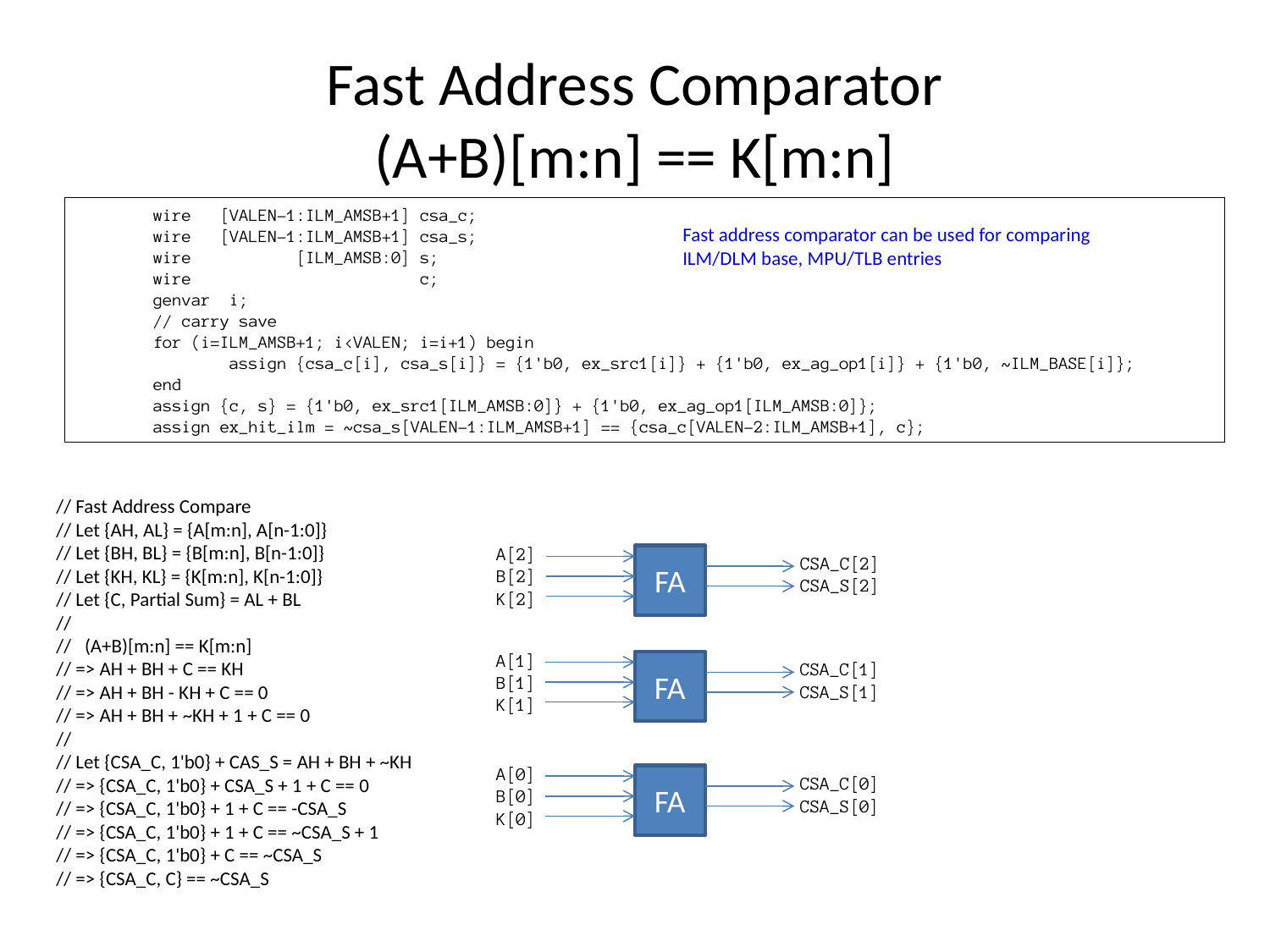

# Fast Address Comparator (A+B)[m:n] == K[m:n]
        wire   [VALEN-1:ILM_AMSB+1] csa_c;
        wire   [VALEN-1:ILM_AMSB+1] csa_s;
        wire           [ILM_AMSB:0] s;
        wire                        c;
        genvar  i;
        // carry save
        for (i=ILM_AMSB+1; i<VALEN; i=i+1) begin
                assign {csa_c[i], csa_s[i]} = {1'b0, ex_src1[i]} + {1'b0, ex_ag_op1[i]} + {1'b0, ~ILM_BASE[i]};
        end
        assign {c, s} = {1'b0, ex_src1[ILM_AMSB:0]} + {1'b0, ex_ag_op1[ILM_AMSB:0]};
        assign ex_hit_ilm = ~csa_s[VALEN-1:ILM_AMSB+1] == {csa_c[VALEN-2:ILM_AMSB+1], c};
Fast address comparator can be used for comparing ILM/DLM base, MPU/TLB entries
// Fast Address Compare
// Let {AH, AL} = {A[m:n], A[n-1:0]}
// Let {BH, BL} = {B[m:n], B[n-1:0]}
// Let {KH, KL} = {K[m:n], K[n-1:0]}
// Let {C, Partial Sum} = AL + BL
//
//   (A+B)[m:n] == K[m:n]
// => AH + BH + C == KH
// => AH + BH - KH + C == 0
// => AH + BH + ~KH + 1 + C == 0
//
// Let {CSA_C, 1'b0} + CAS_S = AH + BH + ~KH
// => {CSA_C, 1'b0} + CSA_S + 1 + C == 0
// => {CSA_C, 1'b0} + 1 + C == -CSA_S
// => {CSA_C, 1'b0} + 1 + C == ~CSA_S + 1
// => {CSA_C, 1'b0} + C == ~CSA_S
// => {CSA_C, C} == ~CSA_S
A[2]
B[2]
K[2]
FA
CSA_C[2]
CSA_S[2]
A[1]
B[1]
K[1]
FA
CSA_C[1]
CSA_S[1]
A[0]
B[0]
K[0]
FA
CSA_C[0]
CSA_S[0]